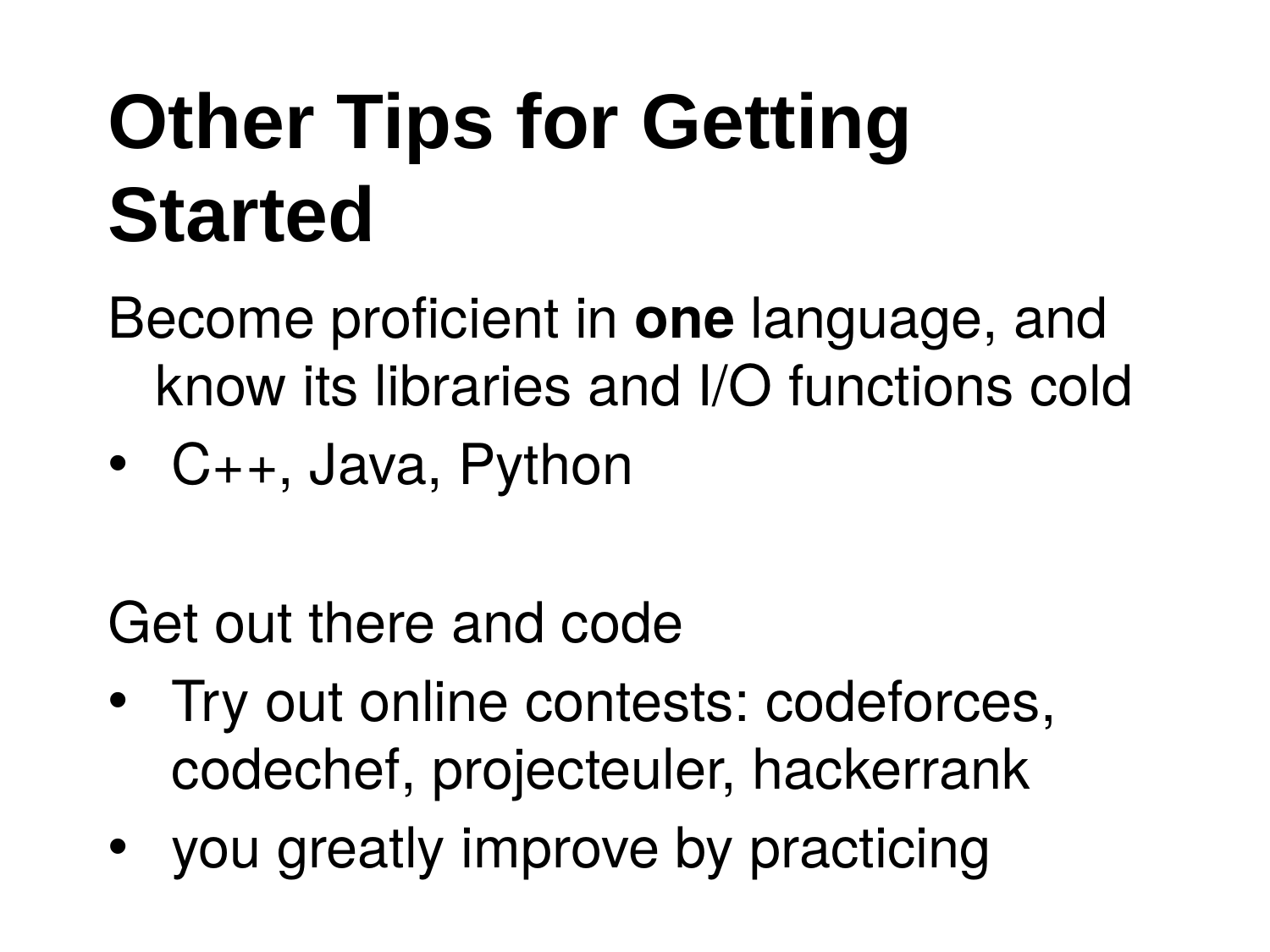

# Other Tips for Getting Started
Become proficient in one language, and know its libraries and I/O functions cold
C++, Java, Python

Get out there and code
Try out online contests: codeforces, codechef, projecteuler, hackerrank
you greatly improve by practicing